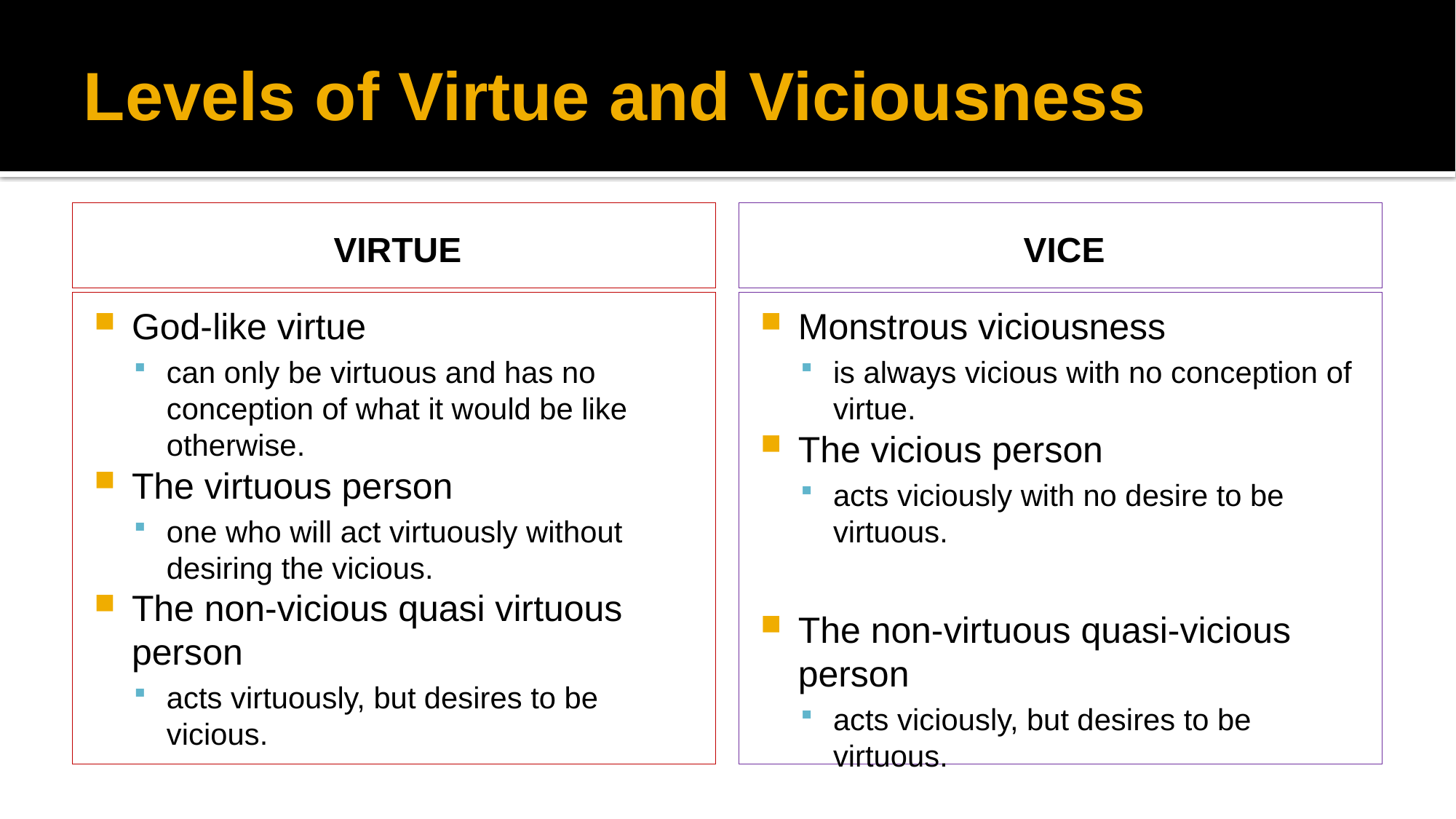

# Levels of Virtue and Viciousness
Virtue
Vice
God-like virtue
can only be virtuous and has no conception of what it would be like otherwise.
The virtuous person
one who will act virtuously without desiring the vicious.
The non-vicious quasi virtuous person
acts virtuously, but desires to be vicious.
Monstrous viciousness
is always vicious with no conception of virtue.
The vicious person
acts viciously with no desire to be virtuous.

The non-virtuous quasi-vicious person
acts viciously, but desires to be virtuous.